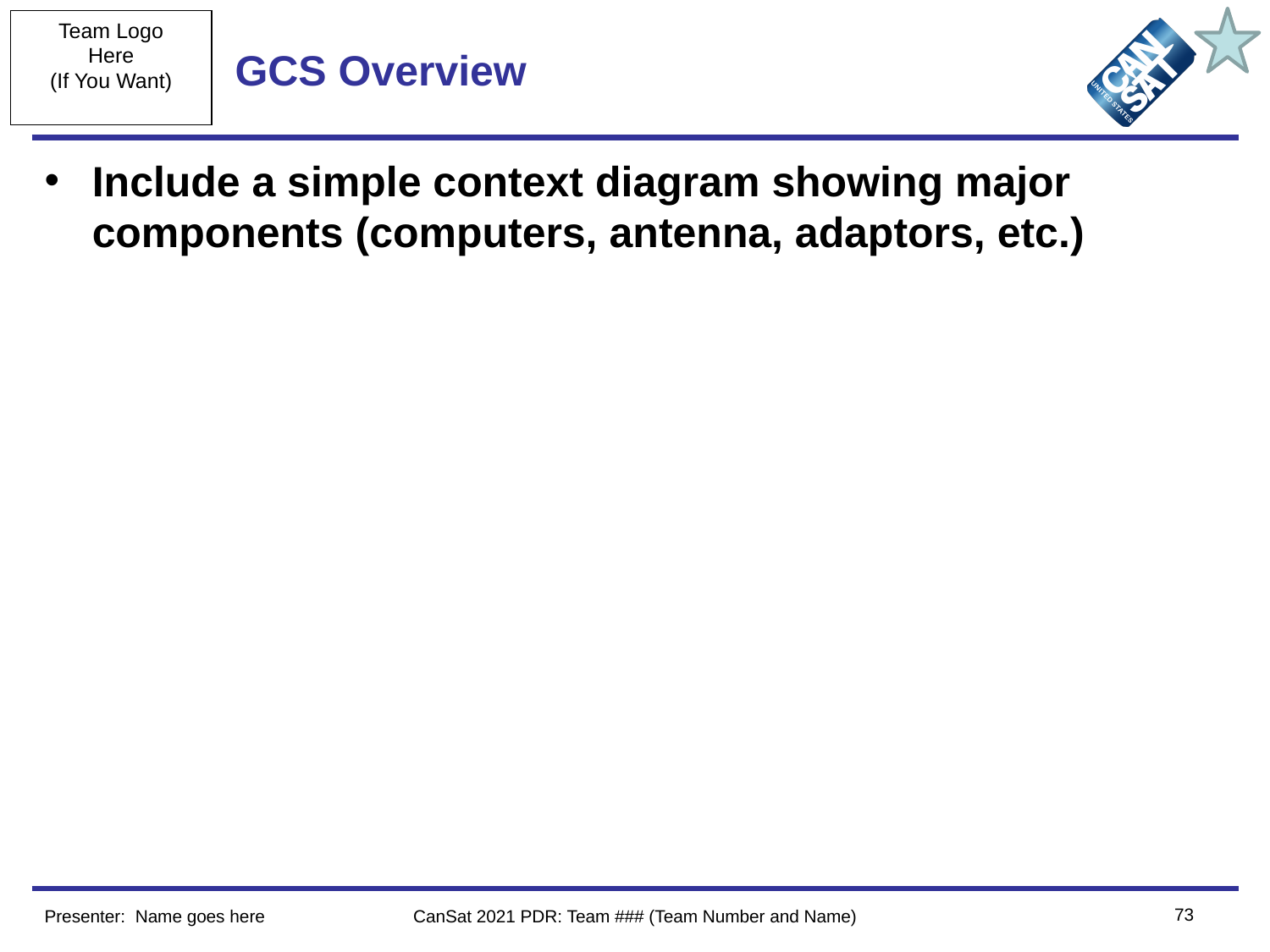

# GCS Overview
Include a simple context diagram showing major components (computers, antenna, adaptors, etc.)

73
Presenter:  Name goes here
CanSat 2021 PDR: Team ### (Team Number and Name)